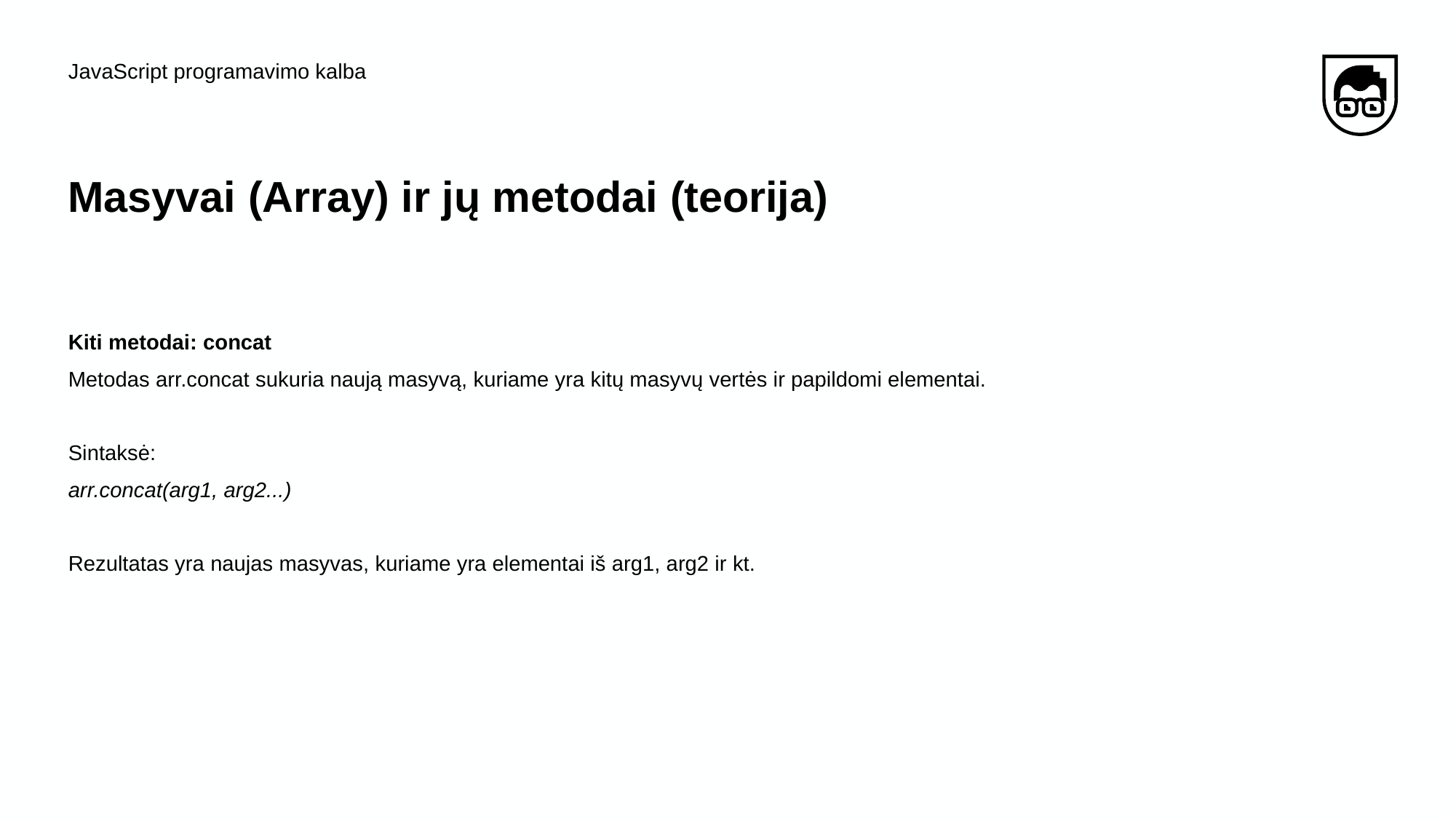

JavaScript programavimo kalba
# Masyvai​ (Array) ​ir​ ​jų​ ​metodai (teorija)
Kiti metodai: concat
Metodas arr.concat sukuria naują masyvą, kuriame yra kitų masyvų vertės ir papildomi elementai.

Sintaksė:
arr.concat(arg1, arg2...)

Rezultatas yra naujas masyvas, kuriame yra elementai iš arg1, arg2 ir kt.